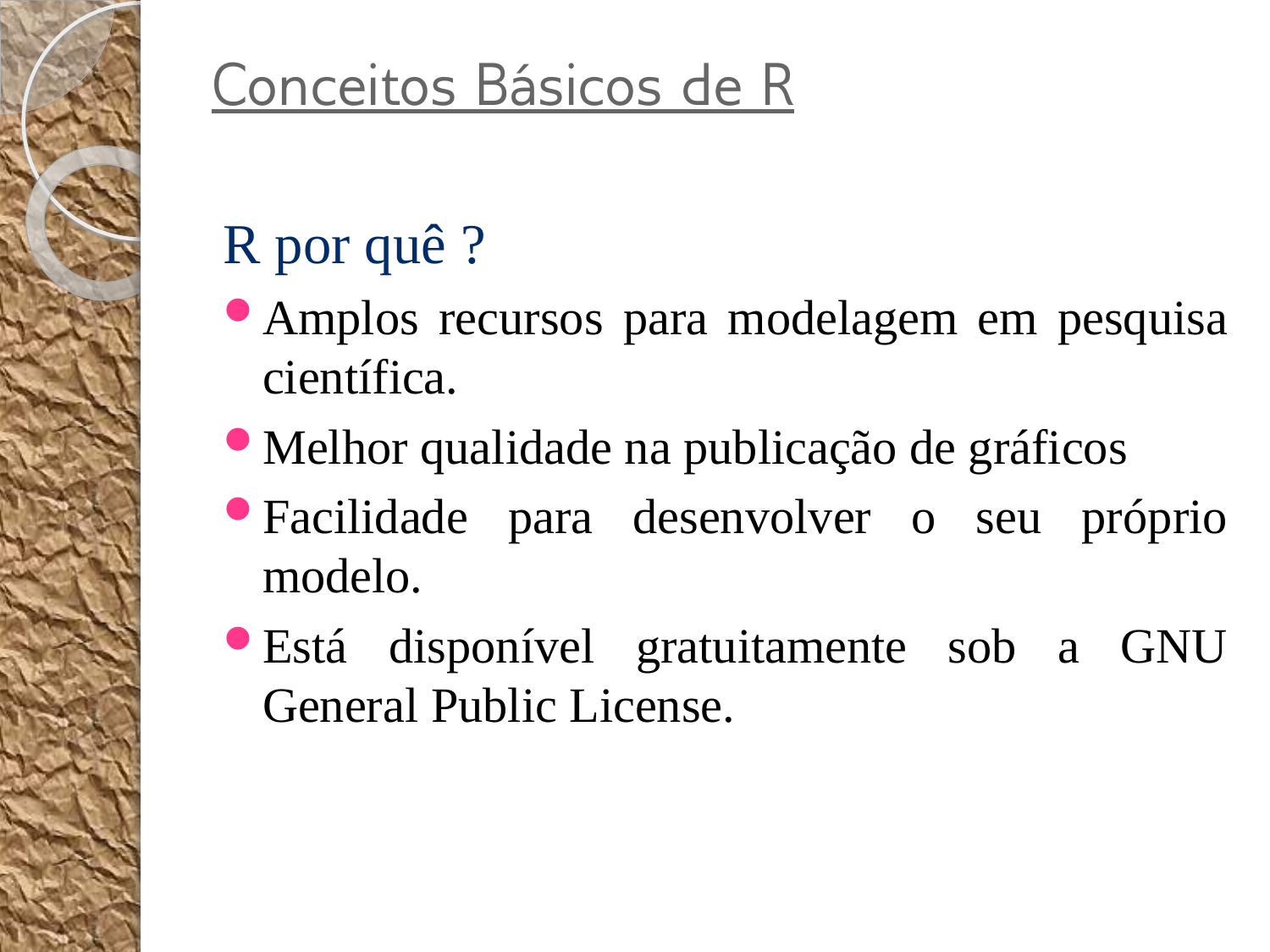

# Conceitos Básicos de R
R por quê ?
Amplos recursos para modelagem em pesquisa científica.
Melhor qualidade na publicação de gráficos
Facilidade para desenvolver o seu próprio modelo.
Está disponível gratuitamente sob a GNU General Public License.